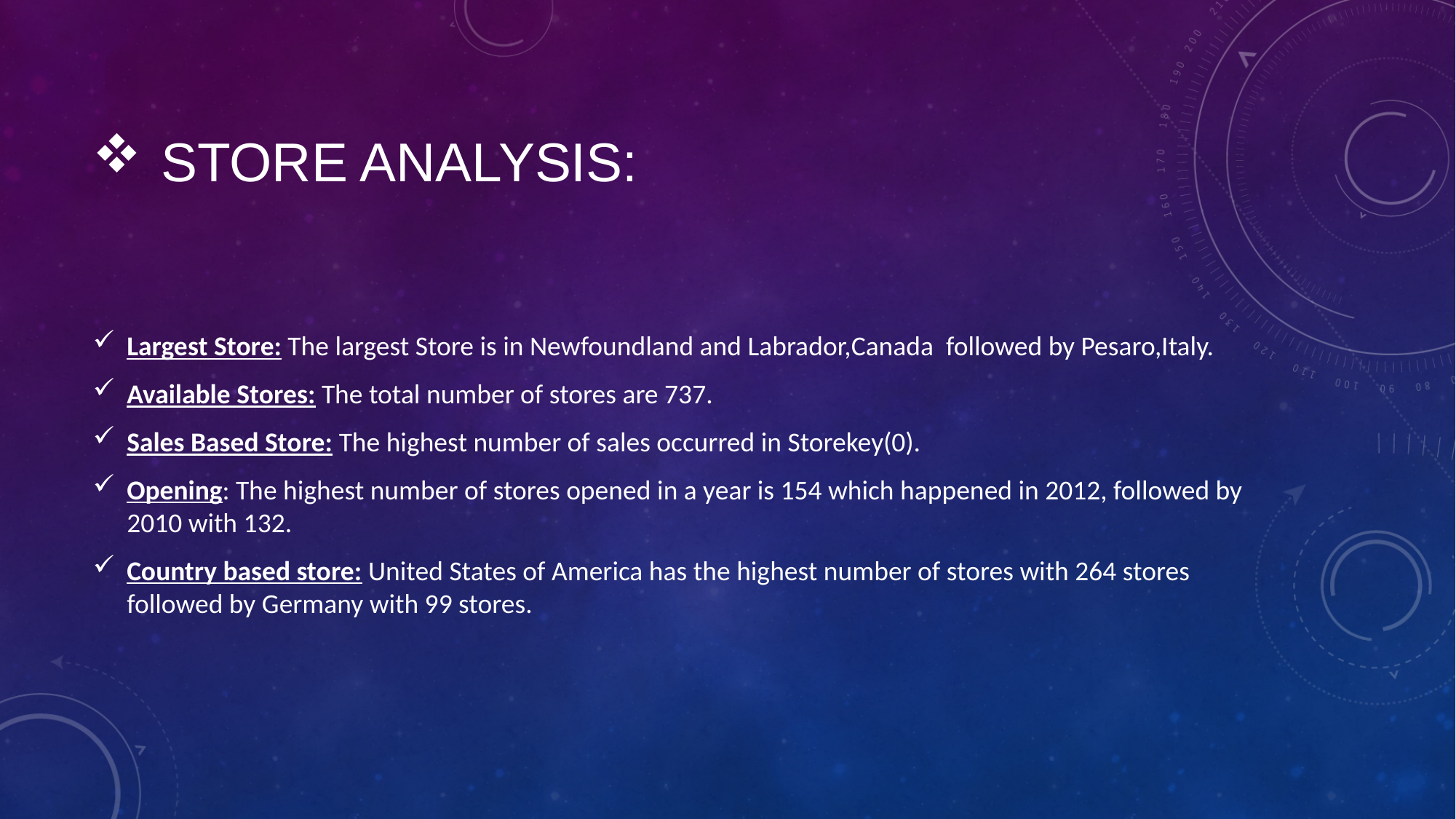

# Store Analysis:
Largest Store: The largest Store is in Newfoundland and Labrador,Canada  followed by Pesaro,Italy.
Available Stores: The total number of stores are 737.
Sales Based Store: The highest number of sales occurred in Storekey(0).
Opening: The highest number of stores opened in a year is 154 which happened in 2012, followed by 2010 with 132.
Country based store: United States of America has the highest number of stores with 264 stores followed by Germany with 99 stores.